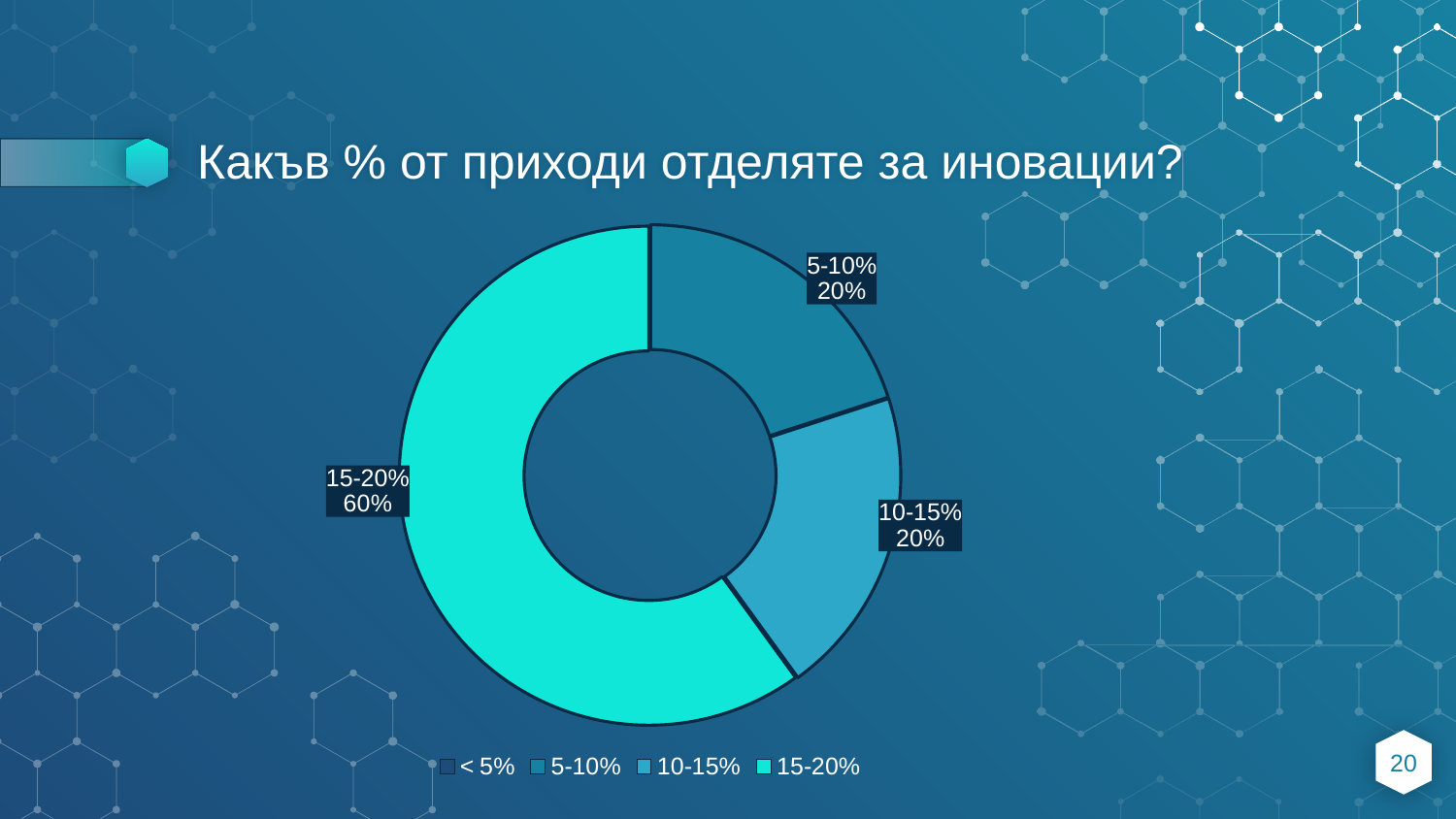

# Какъв % от приходи отделяте за иновации?

### Chart

| Category | Sales |
|---|---|
| < 5% | 0.0 |
| 5-10% | 20.0 |
| 10-15% | 20.0 |
| 15-20% | 60.0 |
20